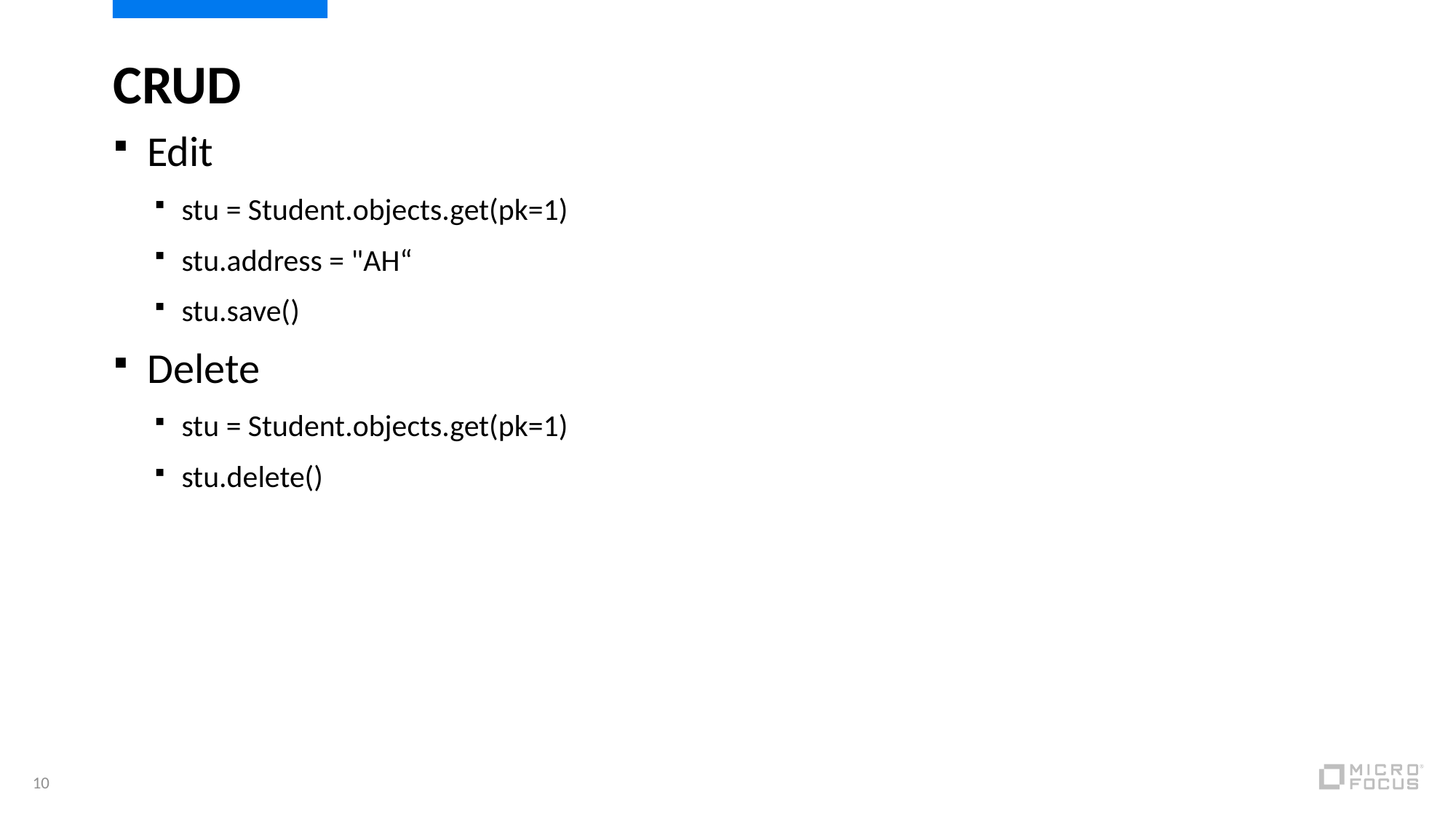

# CRUD
Edit
stu = Student.objects.get(pk=1)
stu.address = "AH“
stu.save()
Delete
stu = Student.objects.get(pk=1)
stu.delete()

10